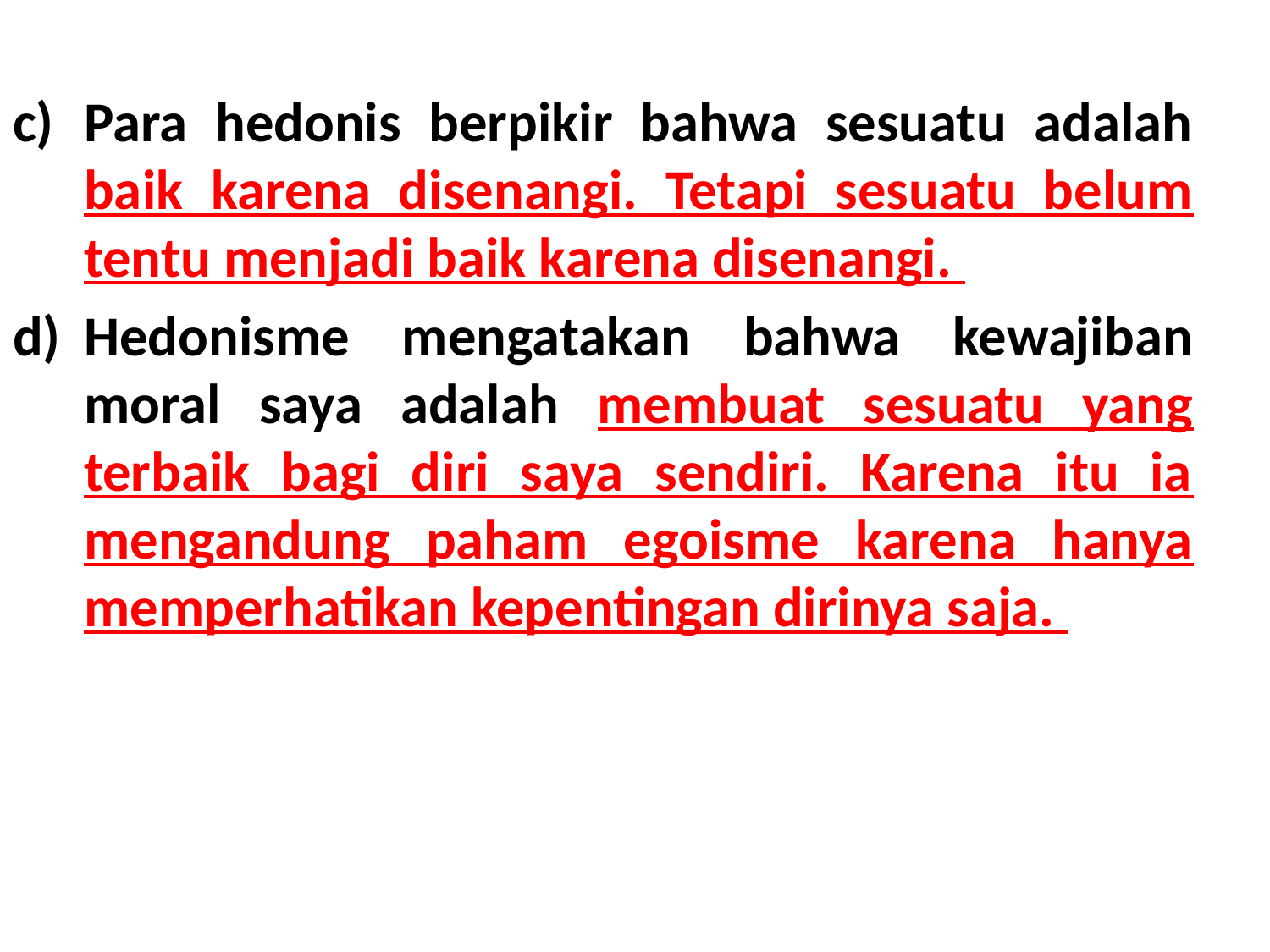

Para hedonis berpikir bahwa sesuatu adalah baik karena disenangi. Tetapi sesuatu belum tentu menjadi baik karena disenangi.
Hedonisme mengatakan bahwa kewajiban moral saya adalah membuat sesuatu yang terbaik bagi diri saya sendiri. Karena itu ia mengandung paham egoisme karena hanya memperhatikan kepentingan dirinya saja.